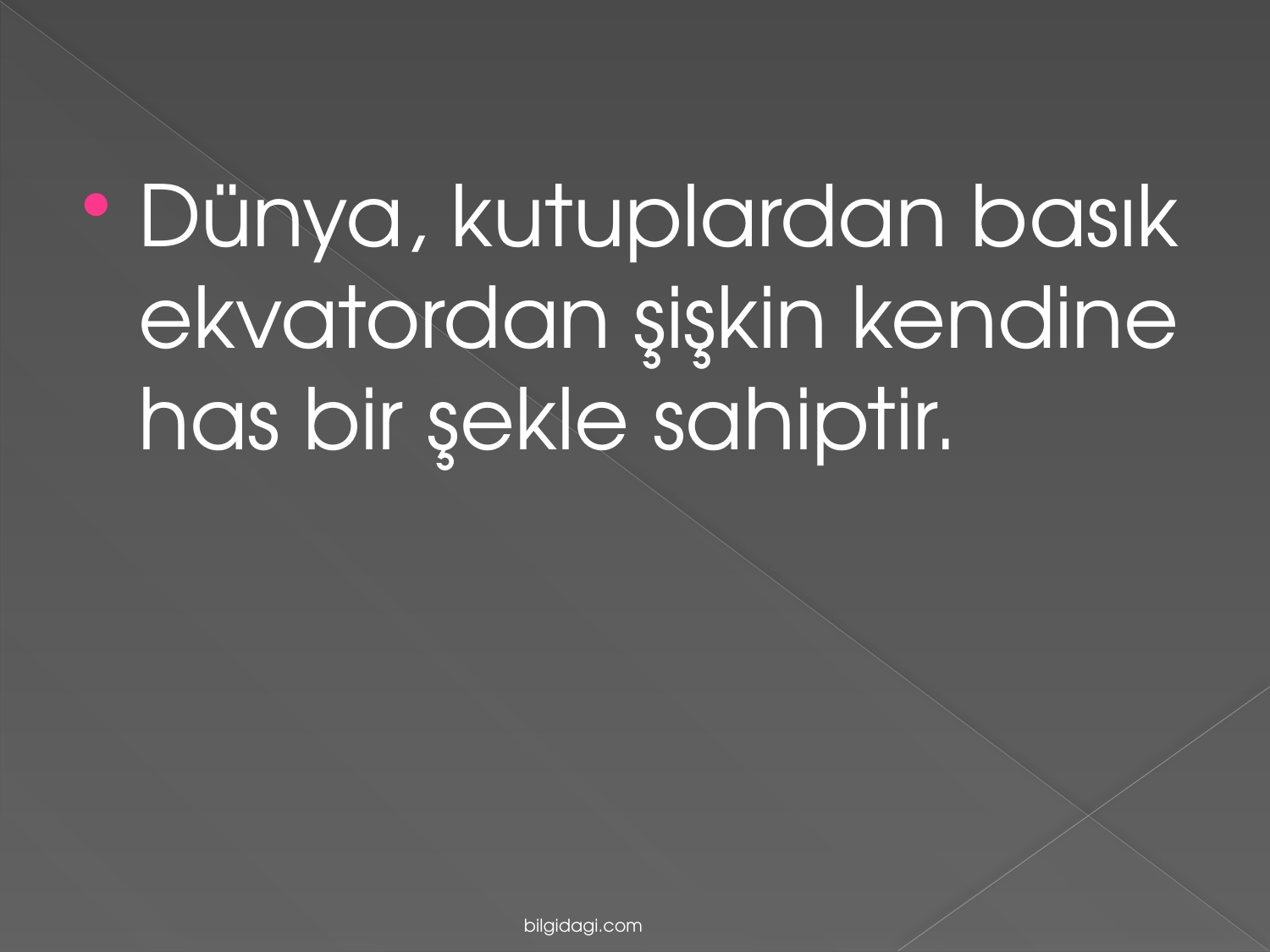

Dünya, kutuplardan basık ekvatordan şişkin kendine has bir şekle sahiptir.
bilgidagi.com